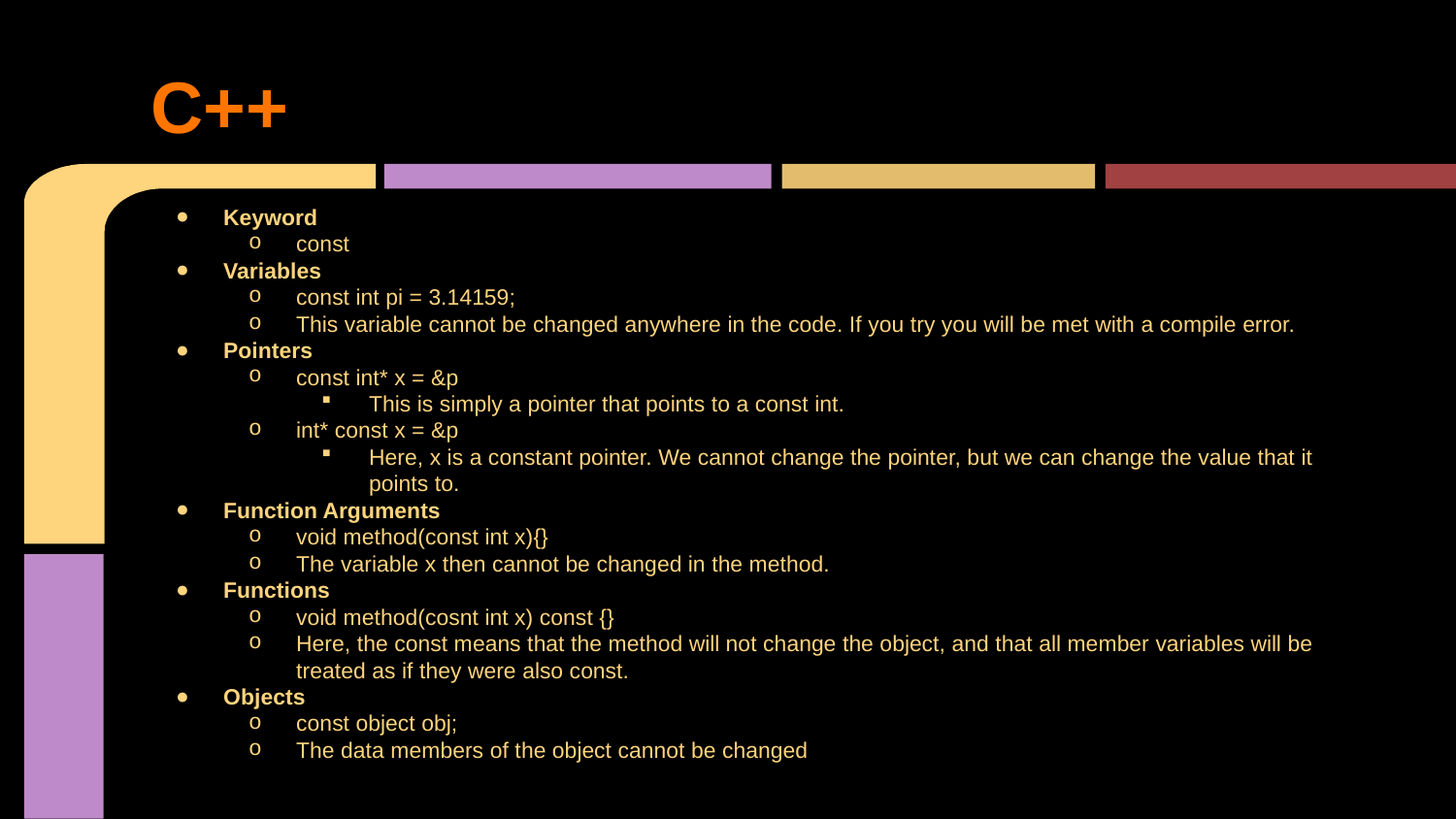

# C++
Keyword
const
Variables
const int pi = 3.14159;
This variable cannot be changed anywhere in the code. If you try you will be met with a compile error.
Pointers
const int* x = &p
This is simply a pointer that points to a const int.
int* const x = &p
Here, x is a constant pointer. We cannot change the pointer, but we can change the value that it points to.
Function Arguments
void method(const int x){}
The variable x then cannot be changed in the method.
Functions
void method(cosnt int x) const {}
Here, the const means that the method will not change the object, and that all member variables will be treated as if they were also const.
Objects
const object obj;
The data members of the object cannot be changed